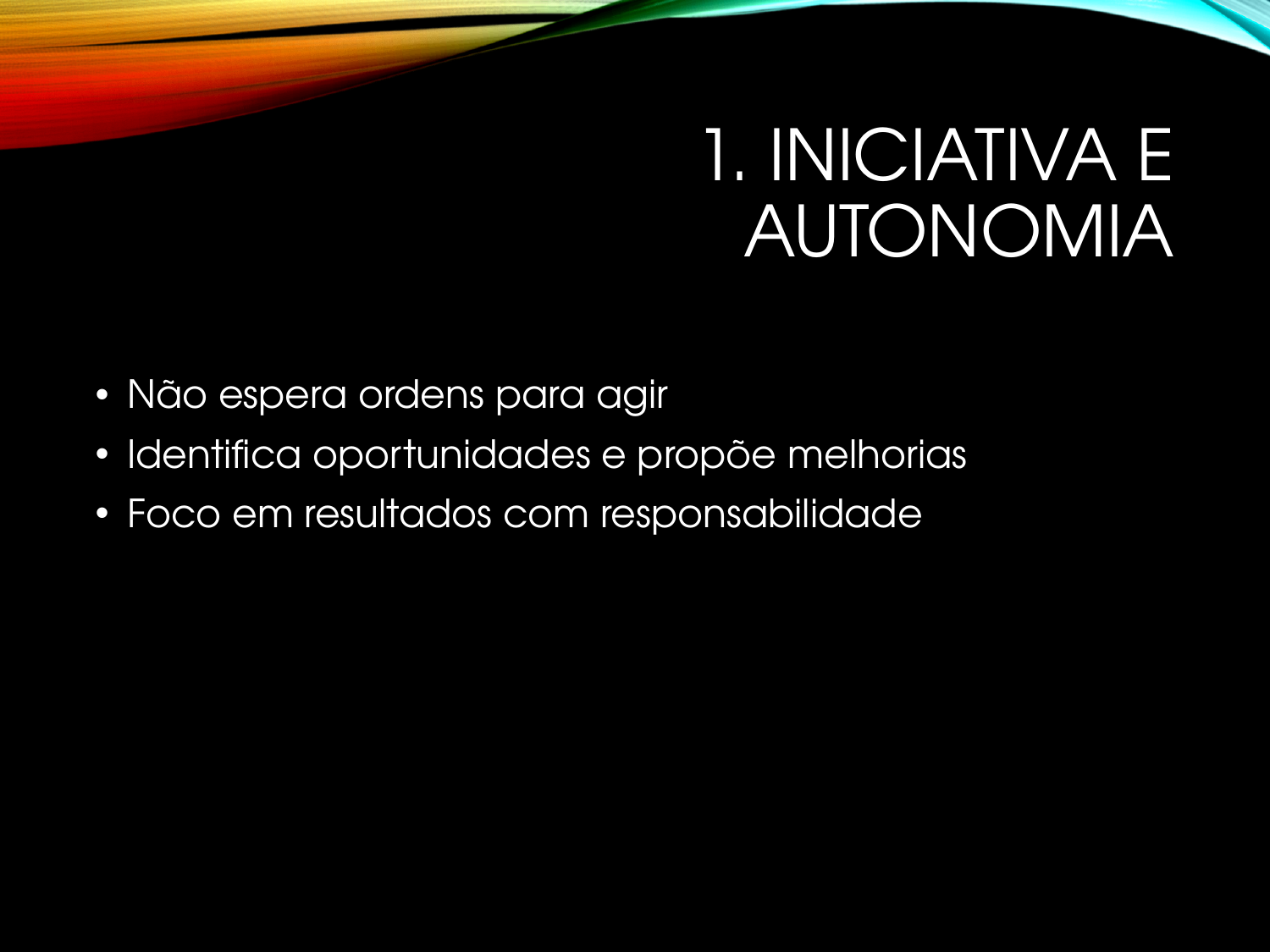

# 1. Iniciativa e autonomia

Não espera ordens para agir
Identifica oportunidades e propõe melhorias
Foco em resultados com responsabilidade